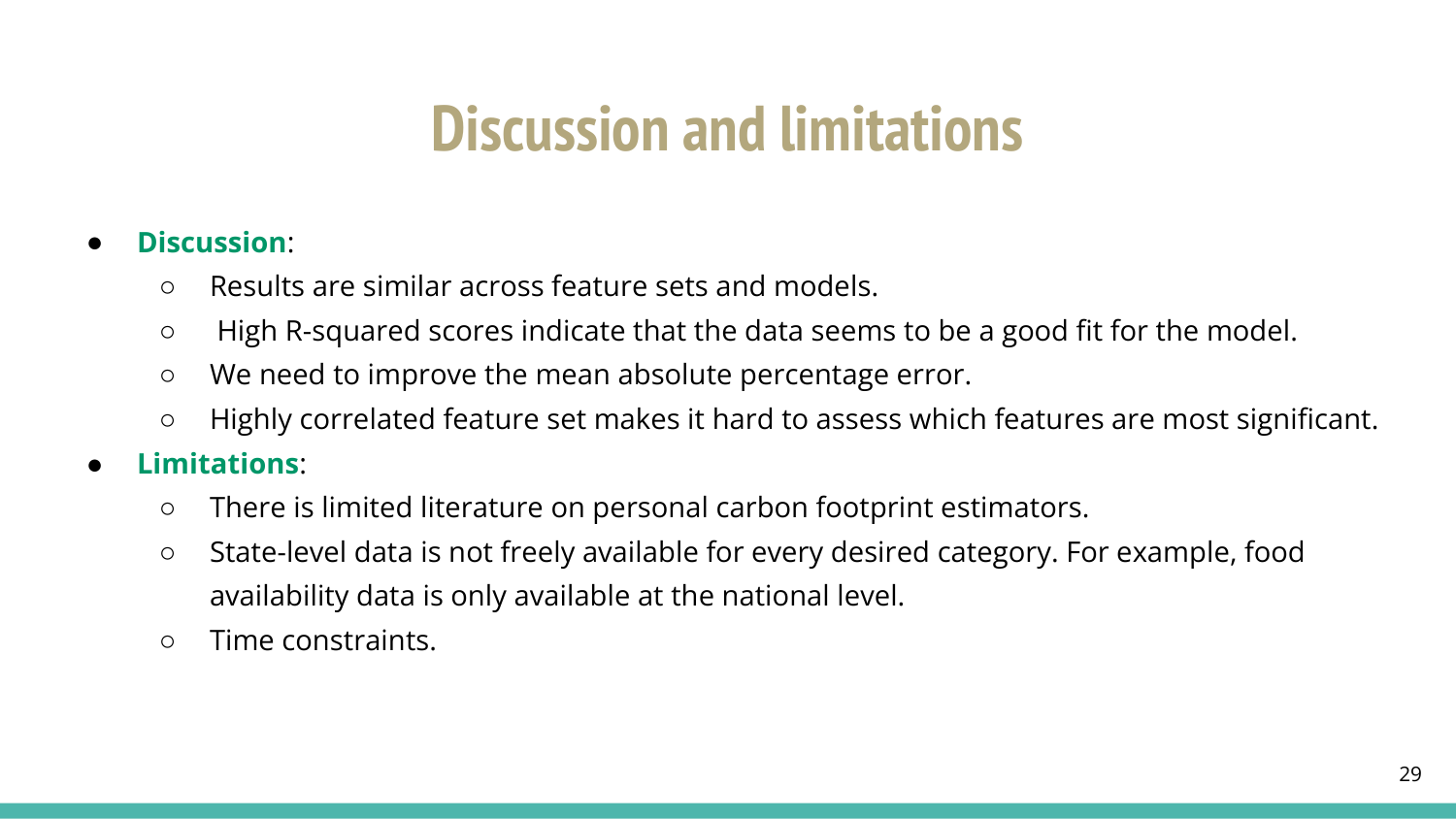

# Discussion and limitations
Discussion:
Results are similar across feature sets and models.
 High R-squared scores indicate that the data seems to be a good fit for the model.
We need to improve the mean absolute percentage error.
Highly correlated feature set makes it hard to assess which features are most significant.
Limitations:
There is limited literature on personal carbon footprint estimators.
State-level data is not freely available for every desired category. For example, food availability data is only available at the national level.
Time constraints.
29